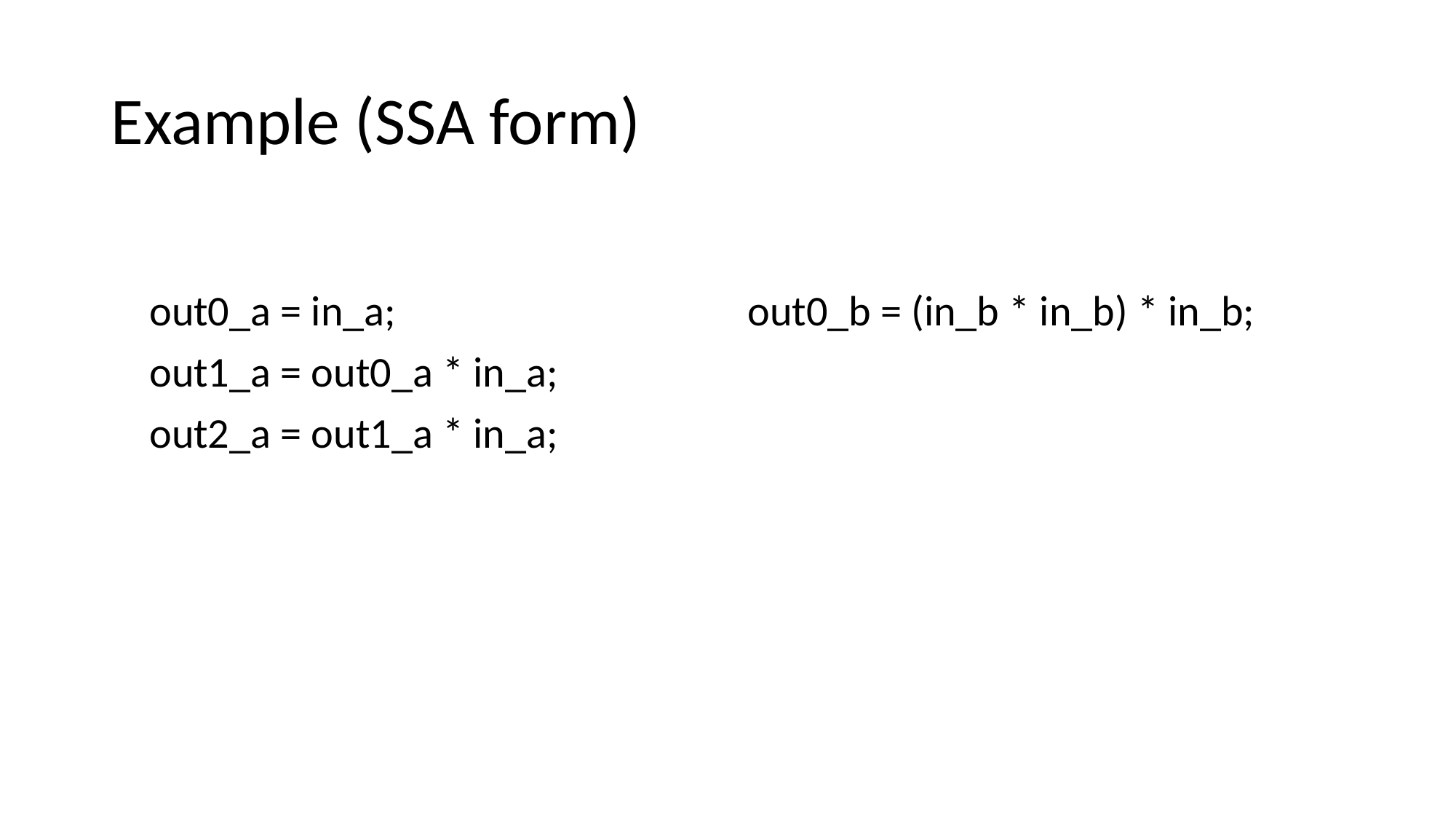

# Example (SSA form)

    out0_a = in_a;
    out1_a = out0_a * in_a;
    out2_a = out1_a * in_a;

out0_b = (in_b * in_b) * in_b;